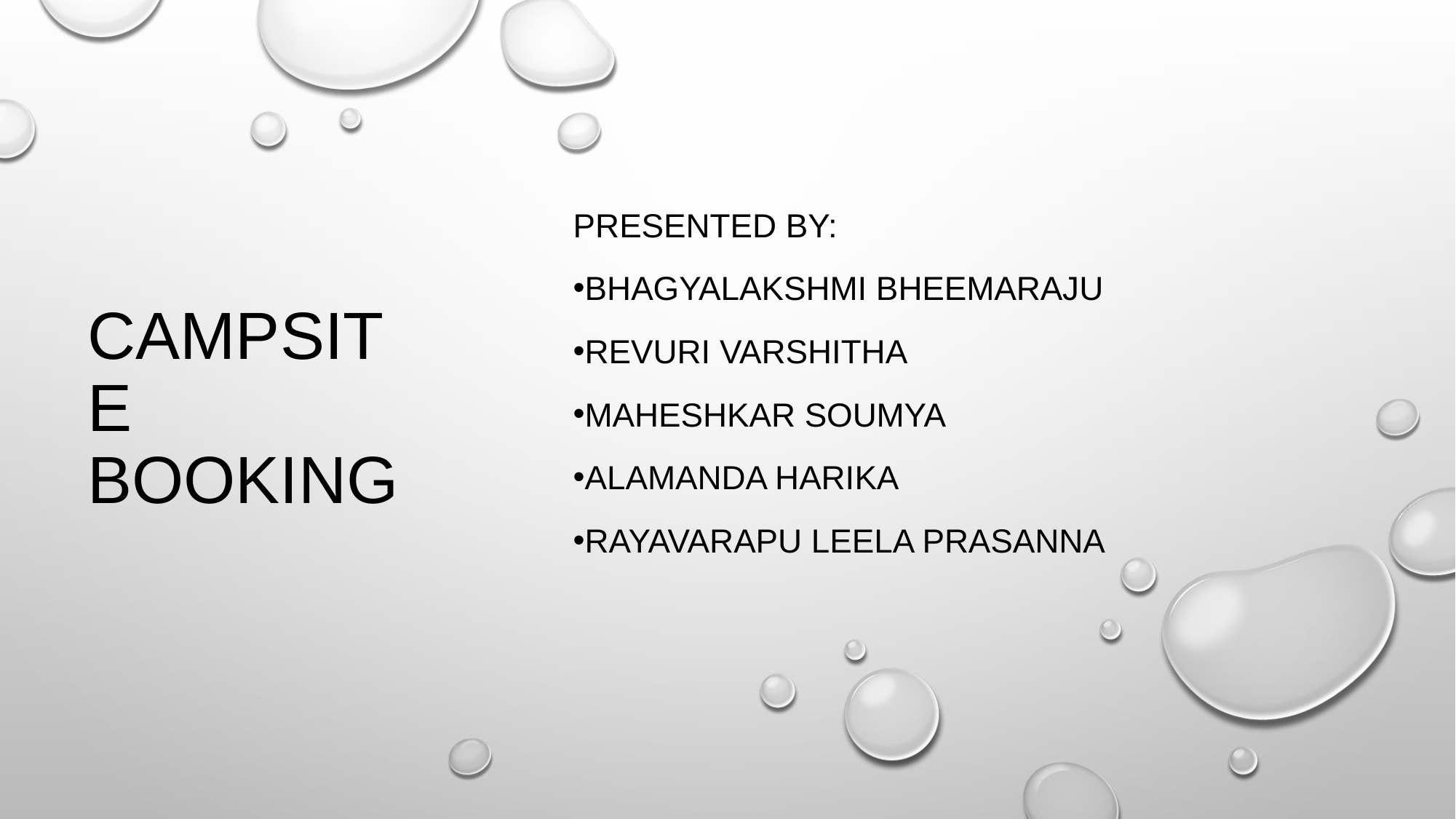

Presented by:
Bhagyalakshmi Bheemaraju
Revuri Varshitha
Maheshkar Soumya
Alamanda Harika
Rayavarapu Leela Prasanna

# Campsite booking